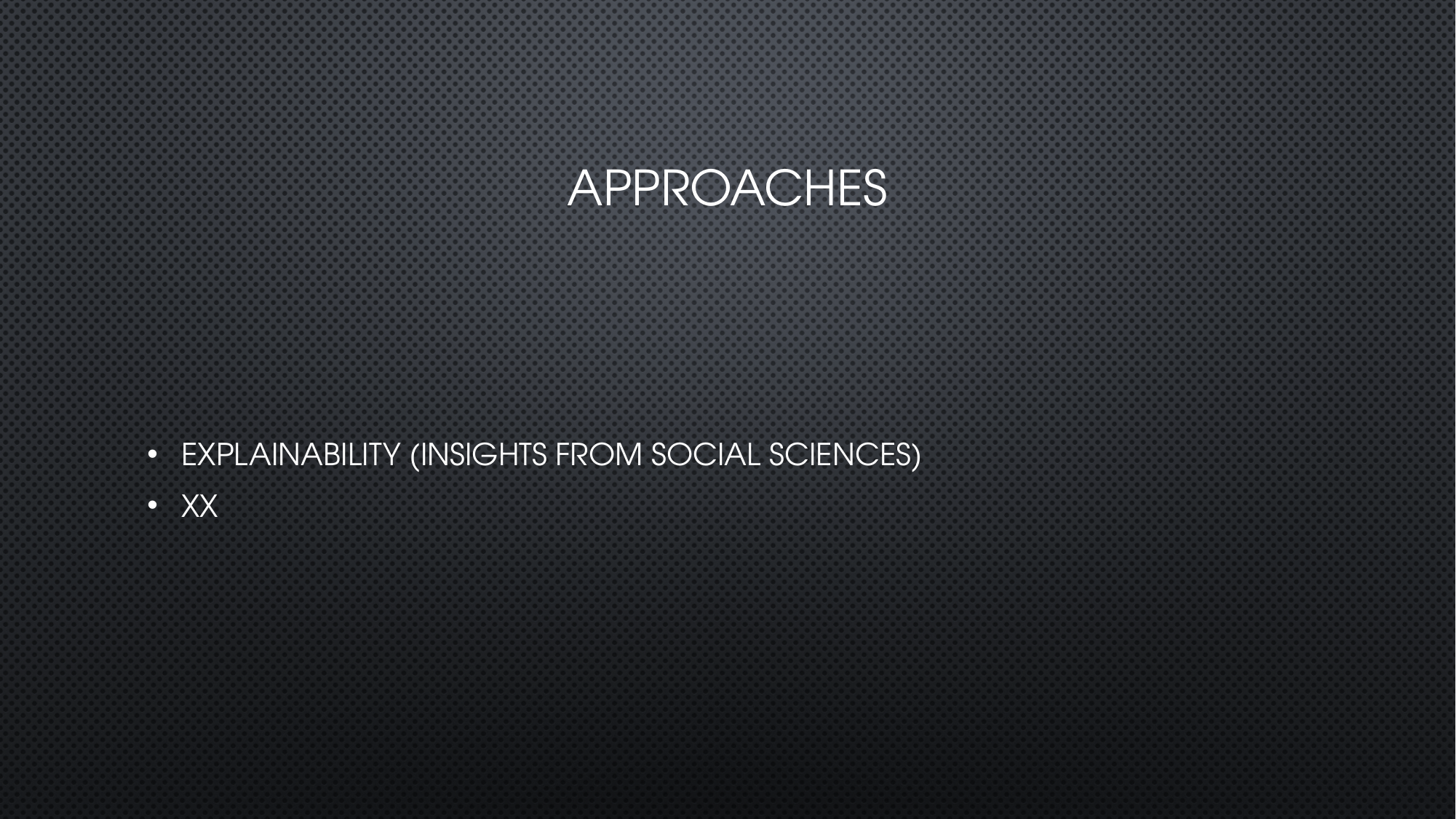

# Approaches
Explainability (insights from social sciences)
xx